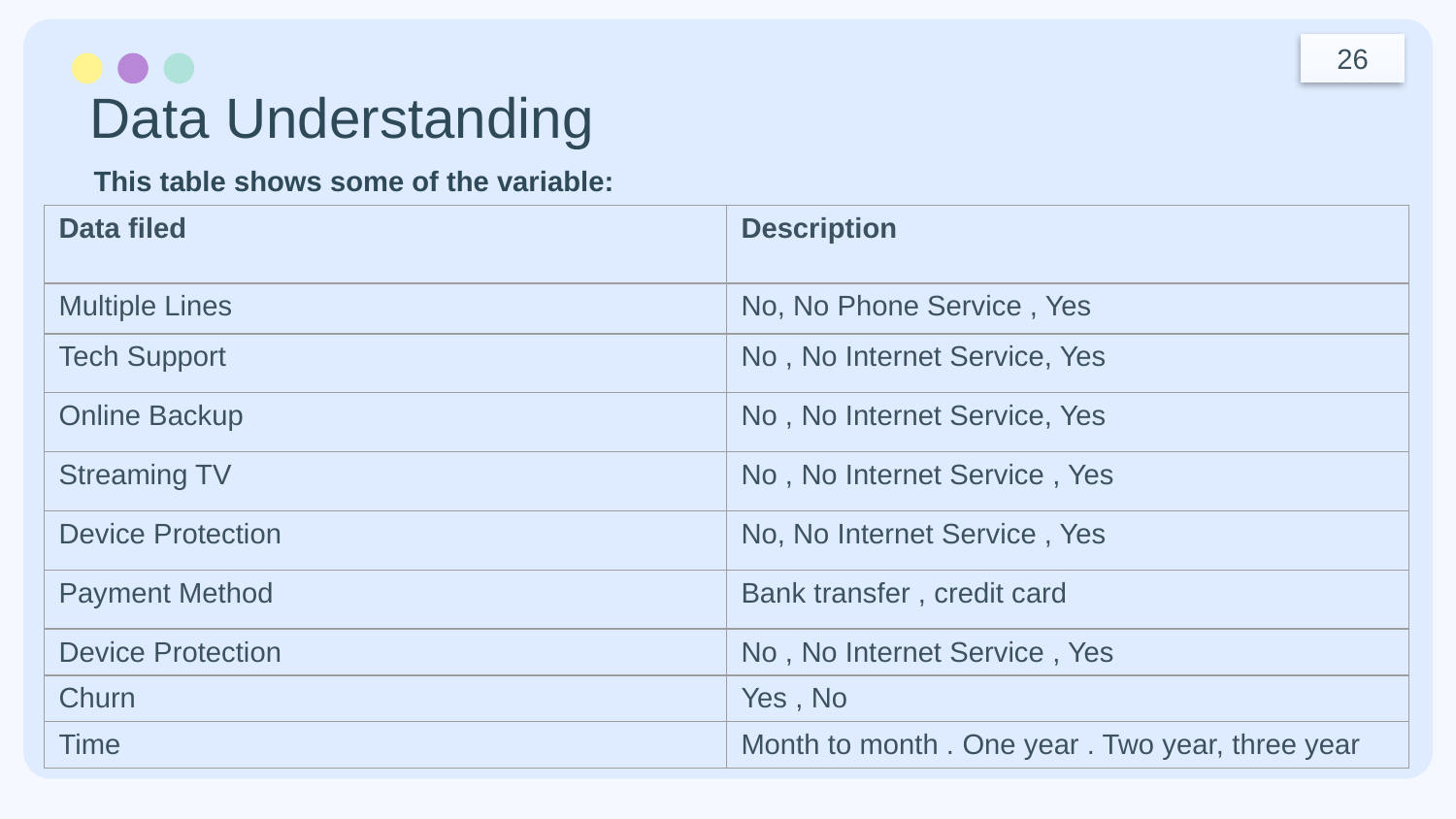

26
# Data Understanding
 This table shows some of the variable:
| Data filed | Description |
| --- | --- |
| Multiple Lines | No, No Phone Service , Yes |
| Tech Support | No , No Internet Service, Yes |
| Online Backup | No , No Internet Service, Yes |
| Streaming TV | No , No Internet Service , Yes |
| Device Protection | No, No Internet Service , Yes |
| Payment Method | Bank transfer , credit card |
| Device Protection | No , No Internet Service , Yes |
| Churn | Yes , No |
| Time | Month to month . One year . Two year, three year |